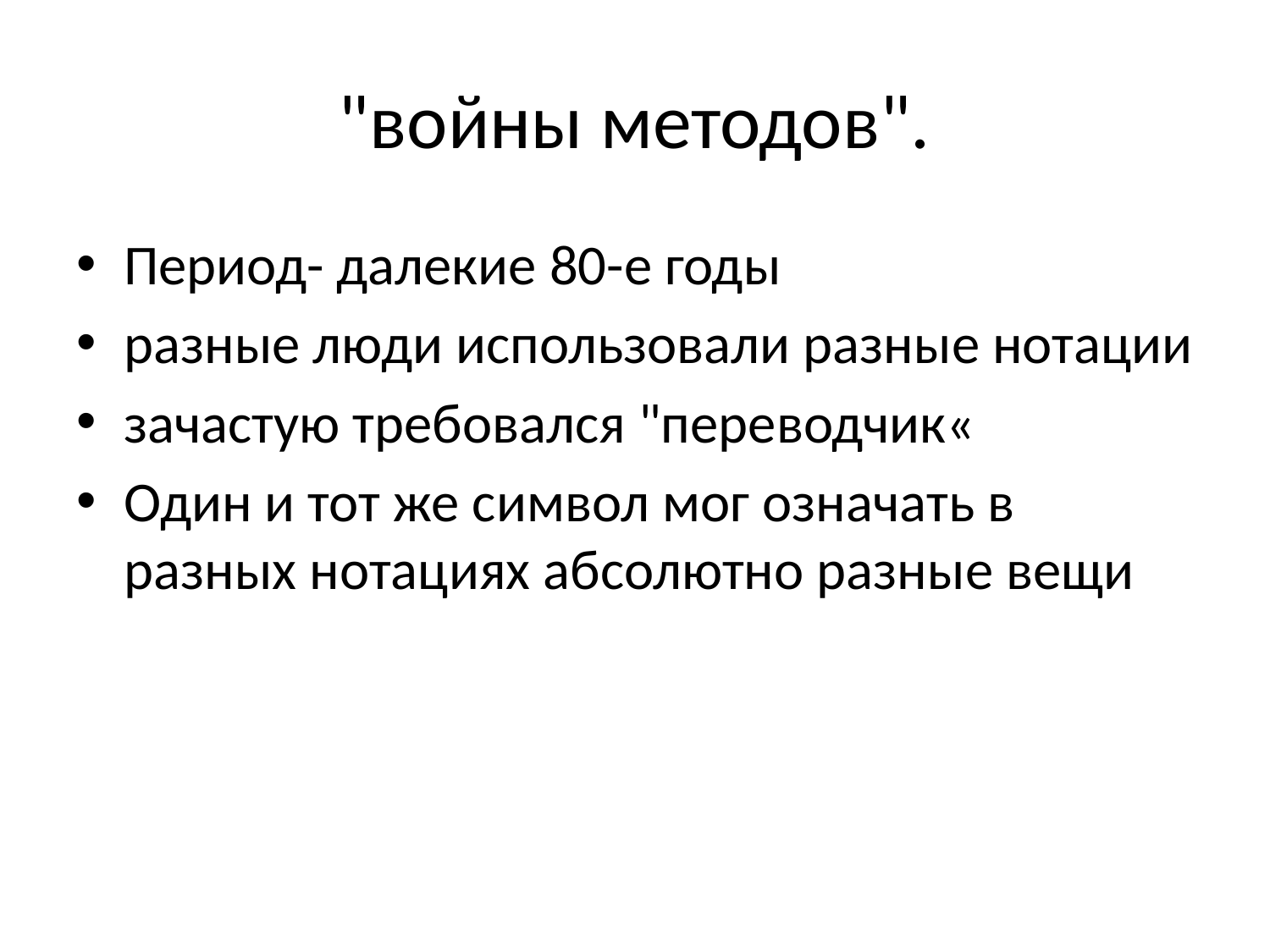

# "войны методов".
Период- далекие 80-е годы
разные люди использовали разные нотации
зачастую требовался "переводчик«
Один и тот же символ мог означать в разных нотациях абсолютно разные вещи